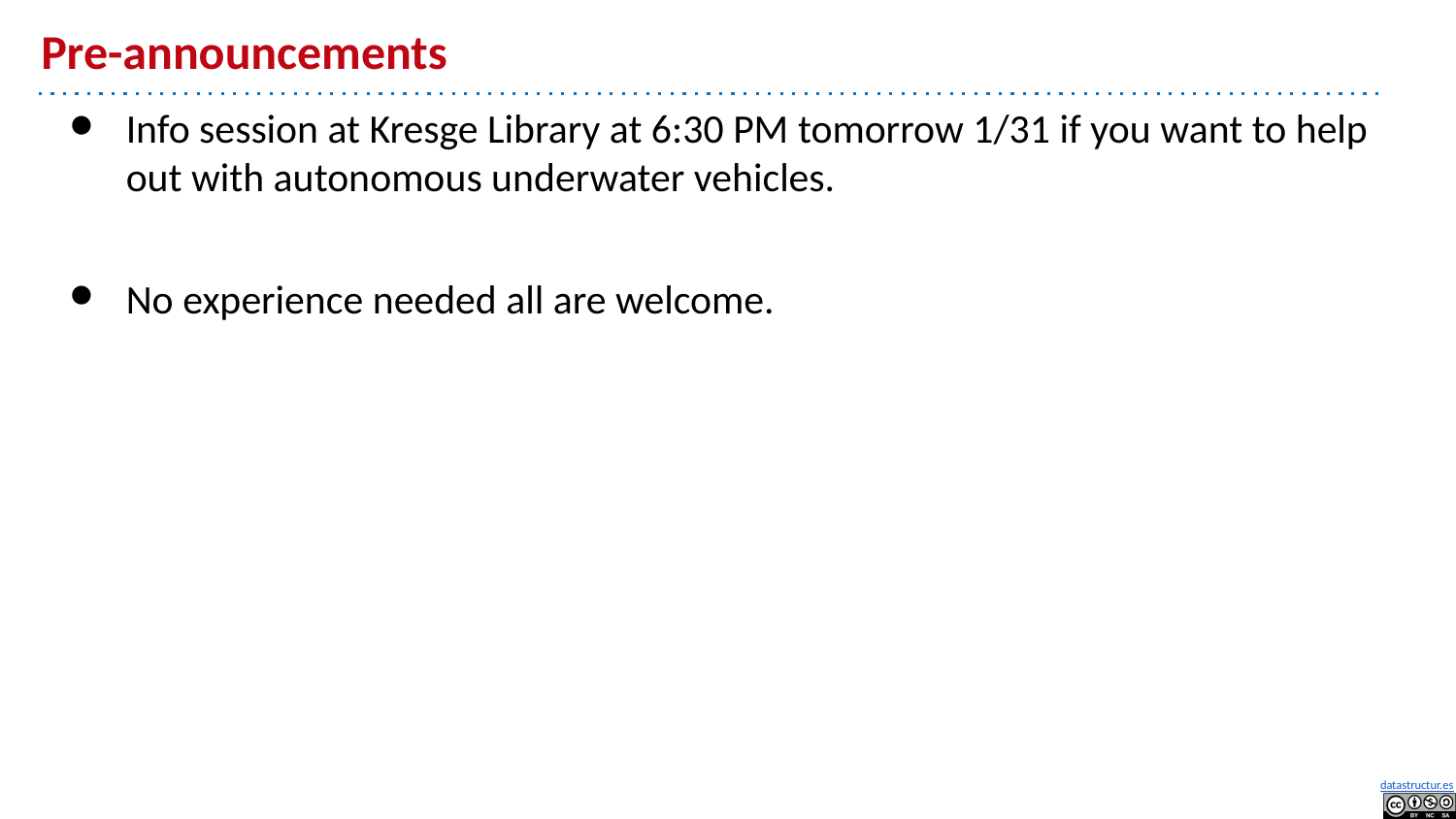

# Pre-announcements
Info session at Kresge Library at 6:30 PM tomorrow 1/31 if you want to help out with autonomous underwater vehicles.

No experience needed all are welcome.